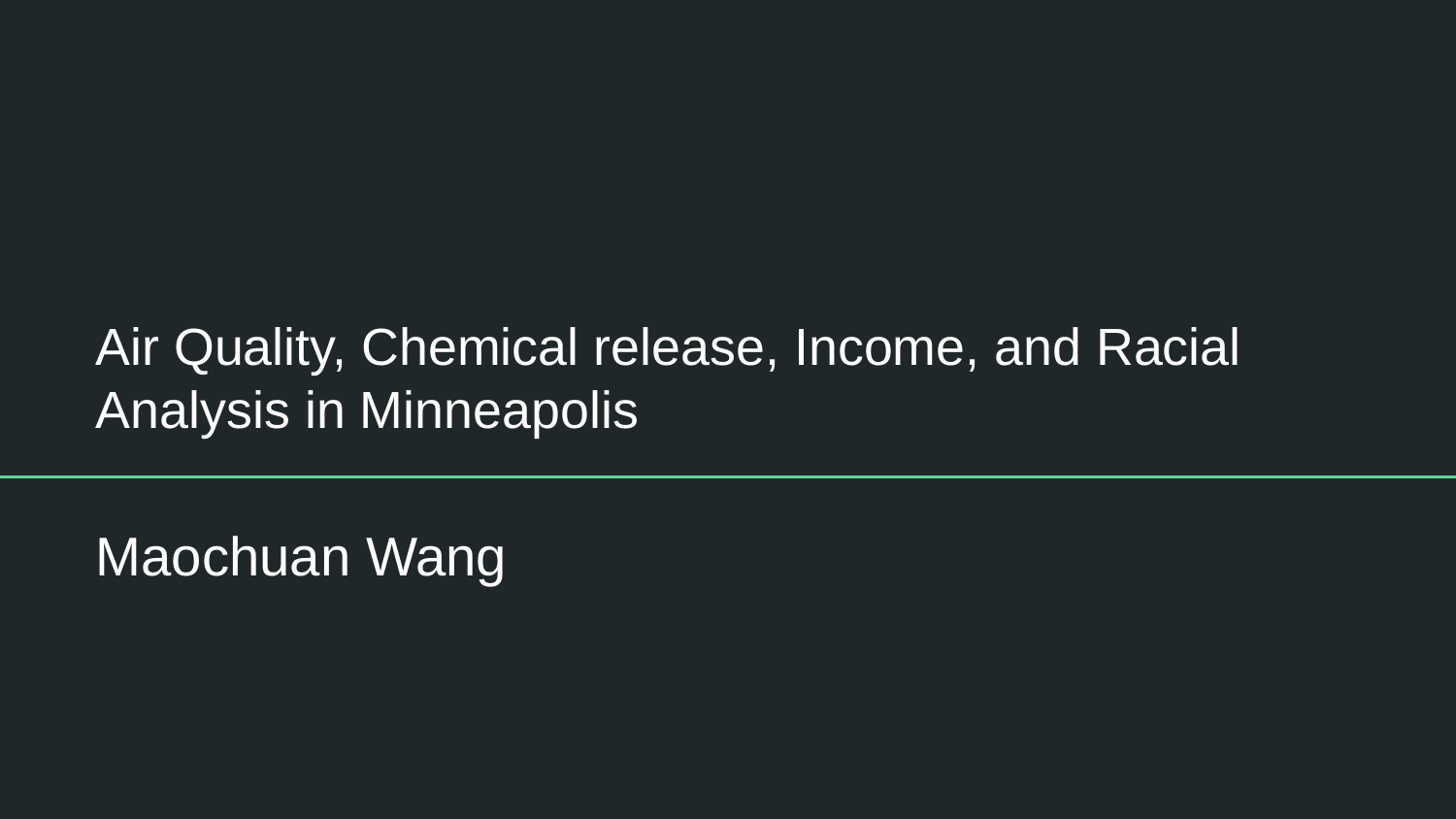

# Air Quality, Chemical release, Income, and Racial Analysis in Minneapolis
Maochuan Wang